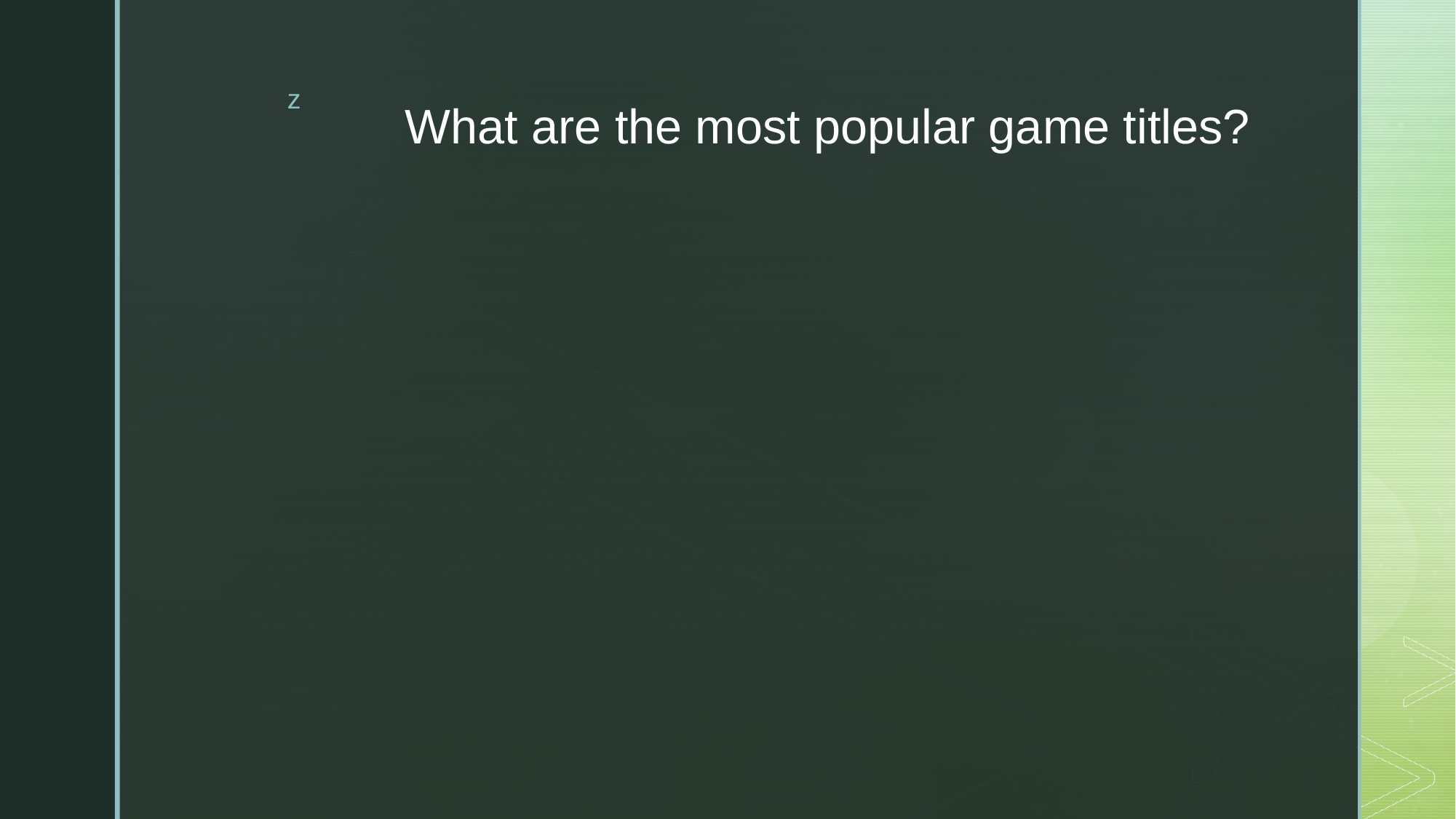

# What are the most popular game titles?